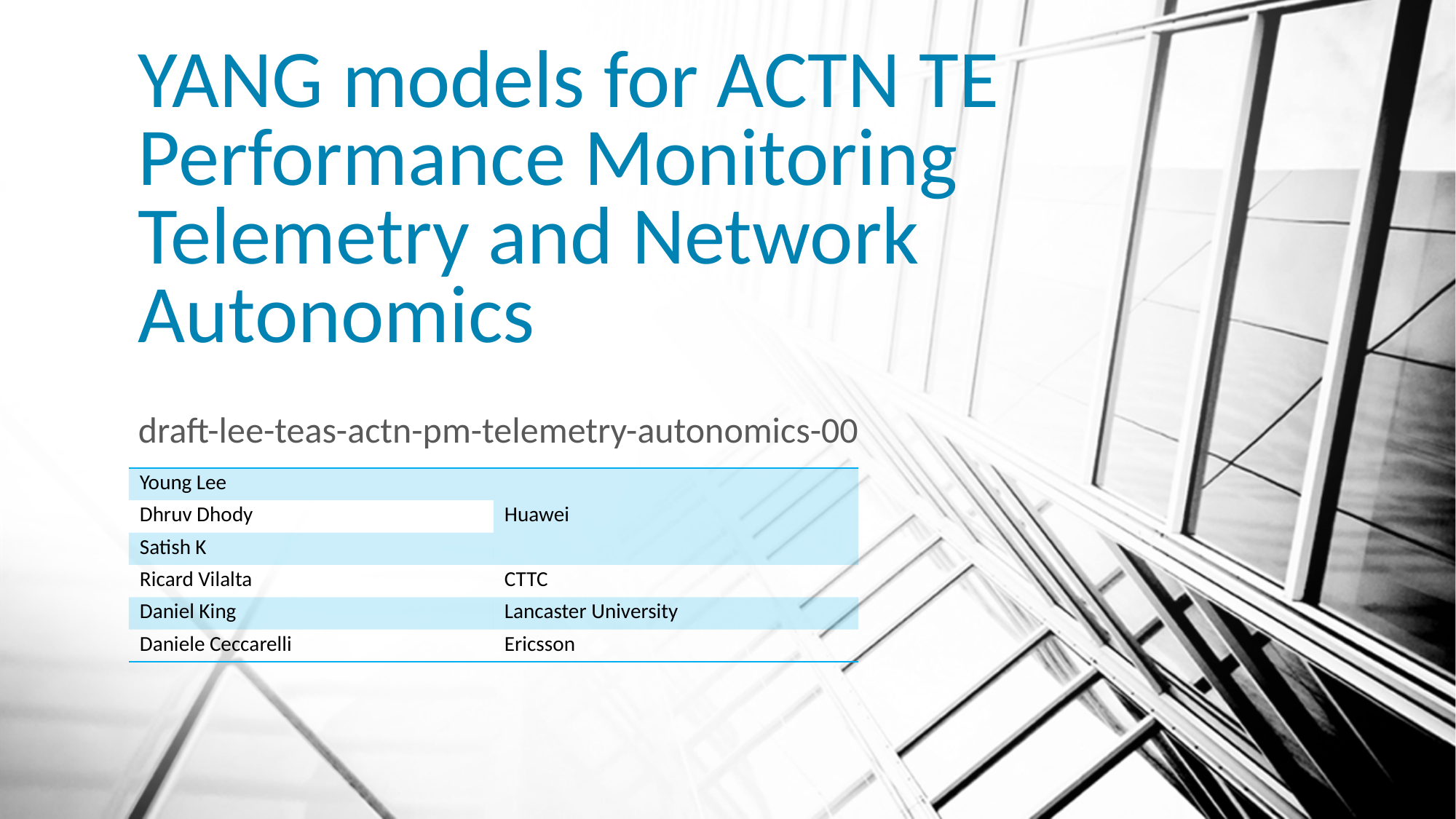

# YANG models for ACTN TE Performance Monitoring Telemetry and Network Autonomics
draft-lee-teas-actn-pm-telemetry-autonomics-00
| Young Lee | Huawei |
| --- | --- |
| Dhruv Dhody |  |
| Satish K |  |
| Ricard Vilalta | CTTC |
| Daniel King | Lancaster University |
| Daniele Ceccarelli | Ericsson |